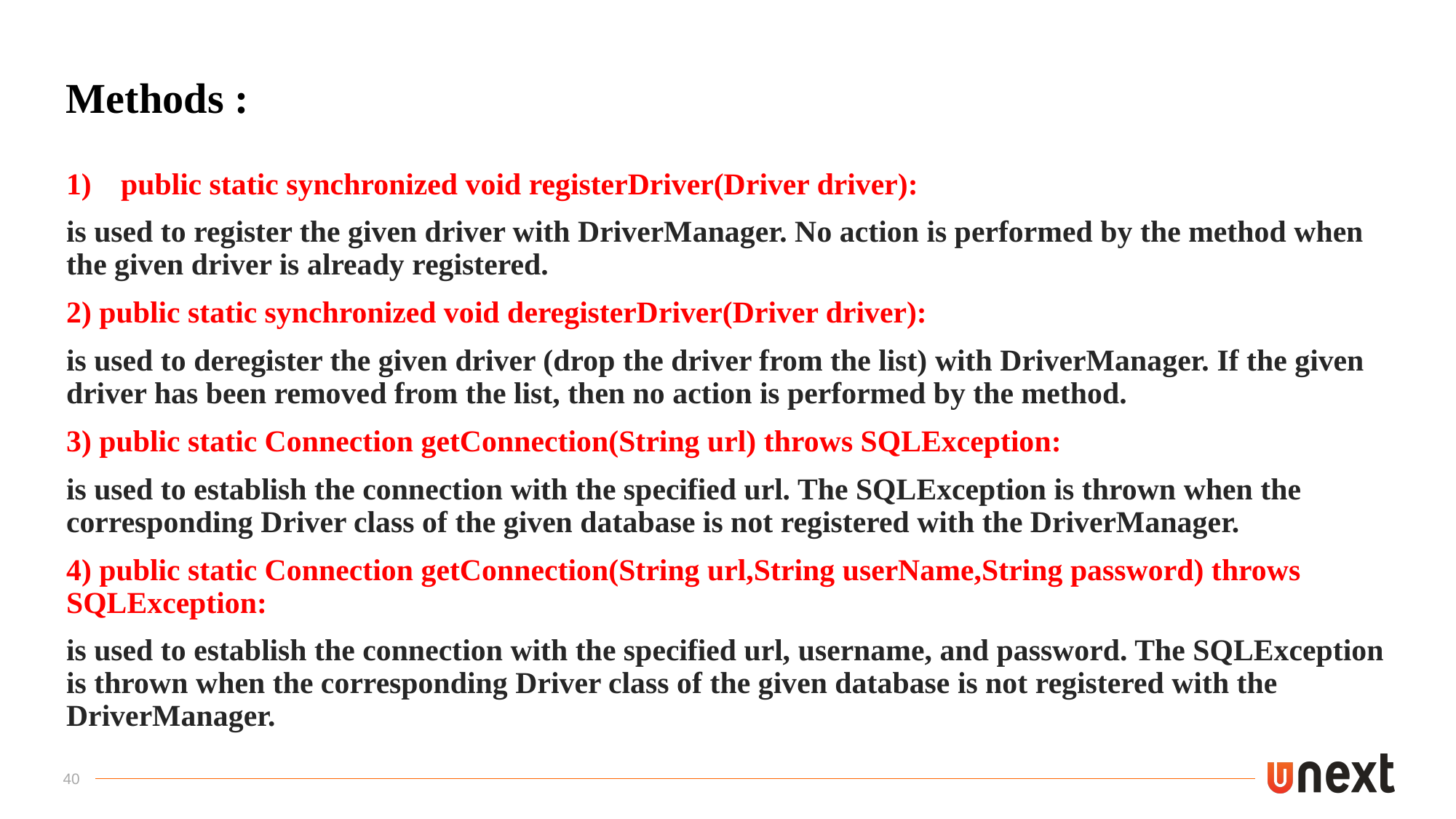

# Methods :
public static synchronized void registerDriver(Driver driver):
is used to register the given driver with DriverManager. No action is performed by the method when the given driver is already registered.
2) public static synchronized void deregisterDriver(Driver driver):
is used to deregister the given driver (drop the driver from the list) with DriverManager. If the given driver has been removed from the list, then no action is performed by the method.
3) public static Connection getConnection(String url) throws SQLException:
is used to establish the connection with the specified url. The SQLException is thrown when the corresponding Driver class of the given database is not registered with the DriverManager.
4) public static Connection getConnection(String url,String userName,String password) throws SQLException:
is used to establish the connection with the specified url, username, and password. The SQLException is thrown when the corresponding Driver class of the given database is not registered with the DriverManager.
40